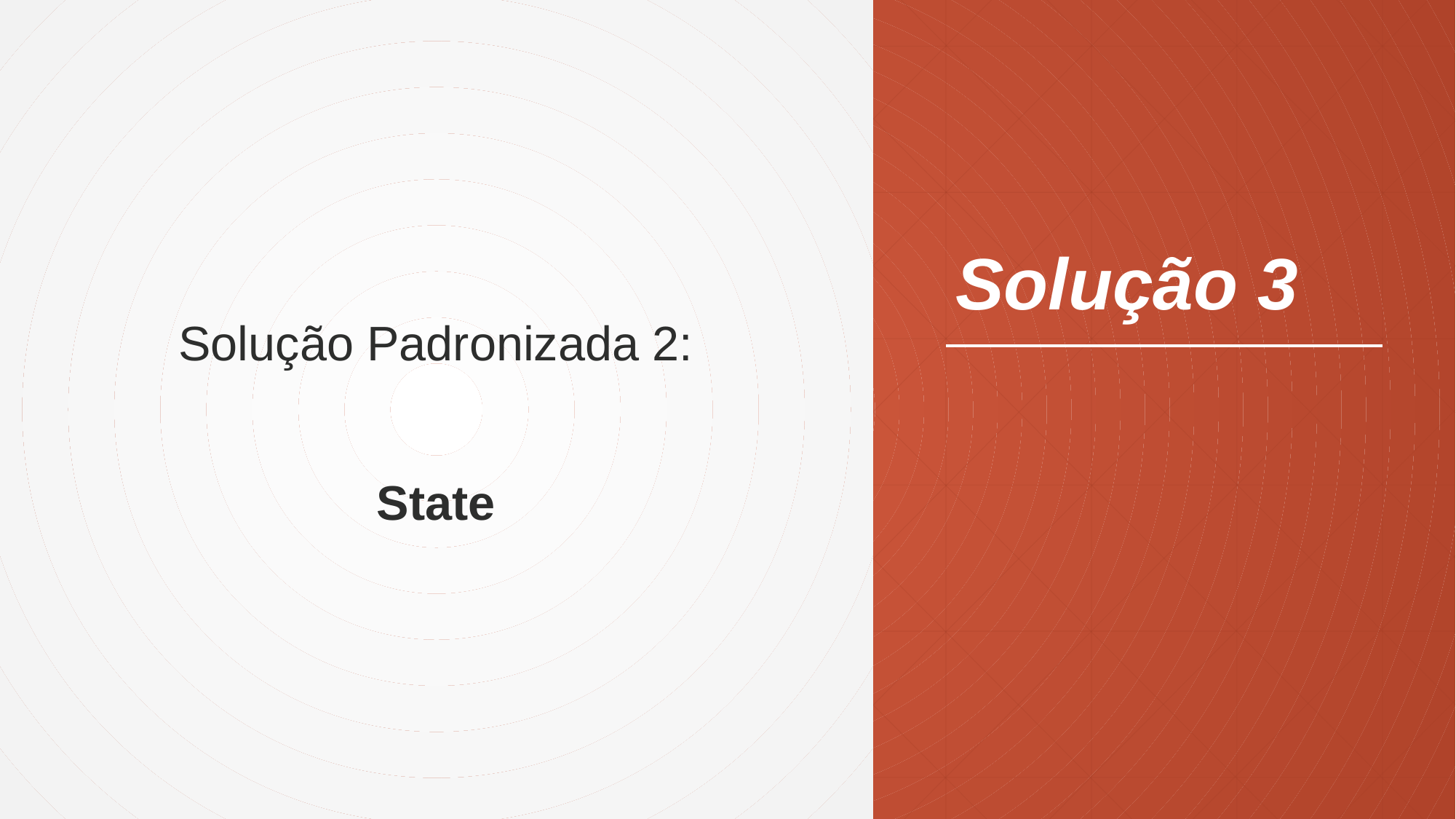

Solução Padronizada 2:

State

# Solução 3